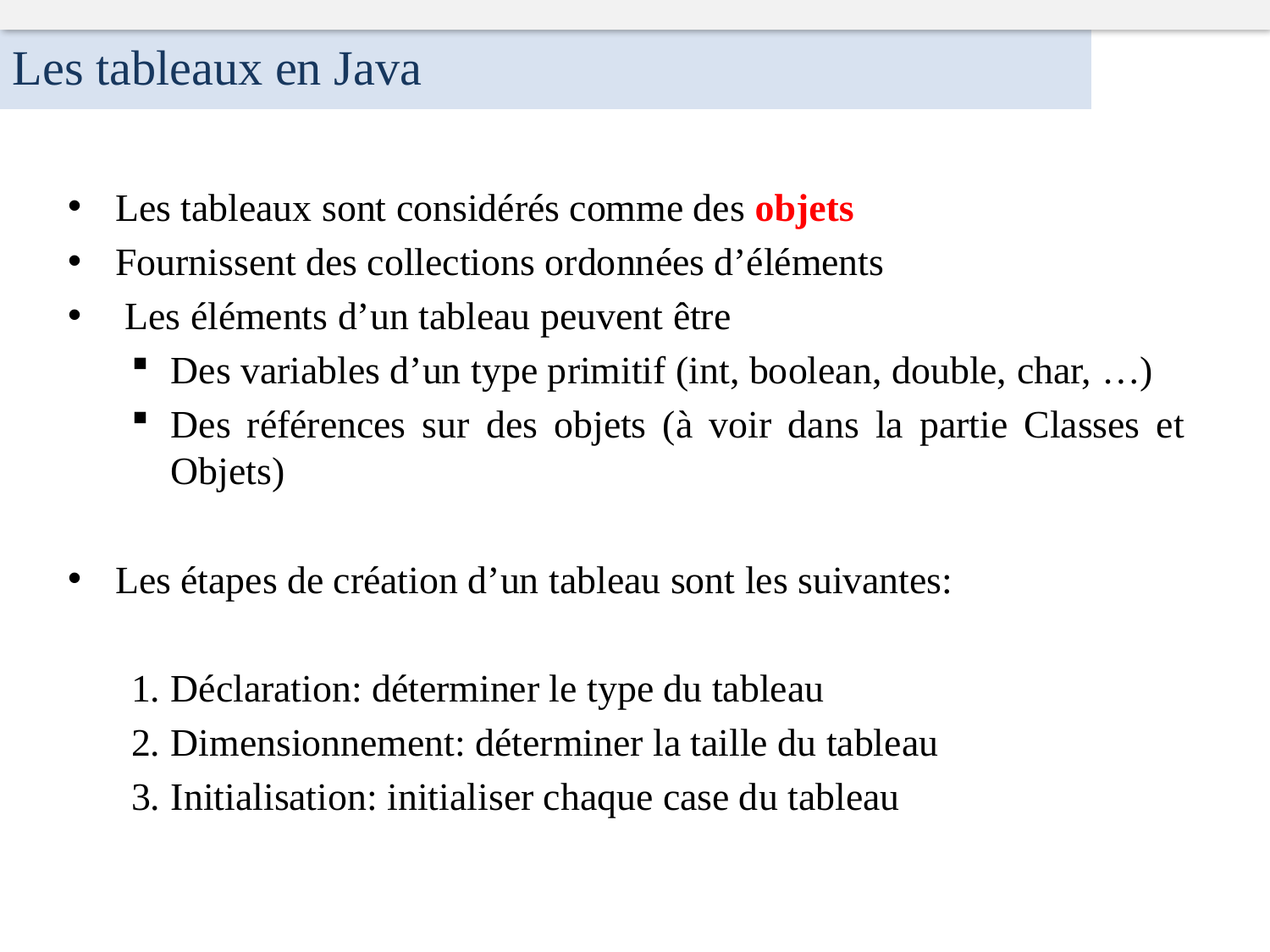

Les tableaux en Java
Les tableaux sont considérés comme des objets
Fournissent des collections ordonnées d’éléments
 Les éléments d’un tableau peuvent être
Des variables d’un type primitif (int, boolean, double, char, …)
Des références sur des objets (à voir dans la partie Classes et Objets)

Les étapes de création d’un tableau sont les suivantes:

Déclaration: déterminer le type du tableau
Dimensionnement: déterminer la taille du tableau
Initialisation: initialiser chaque case du tableau